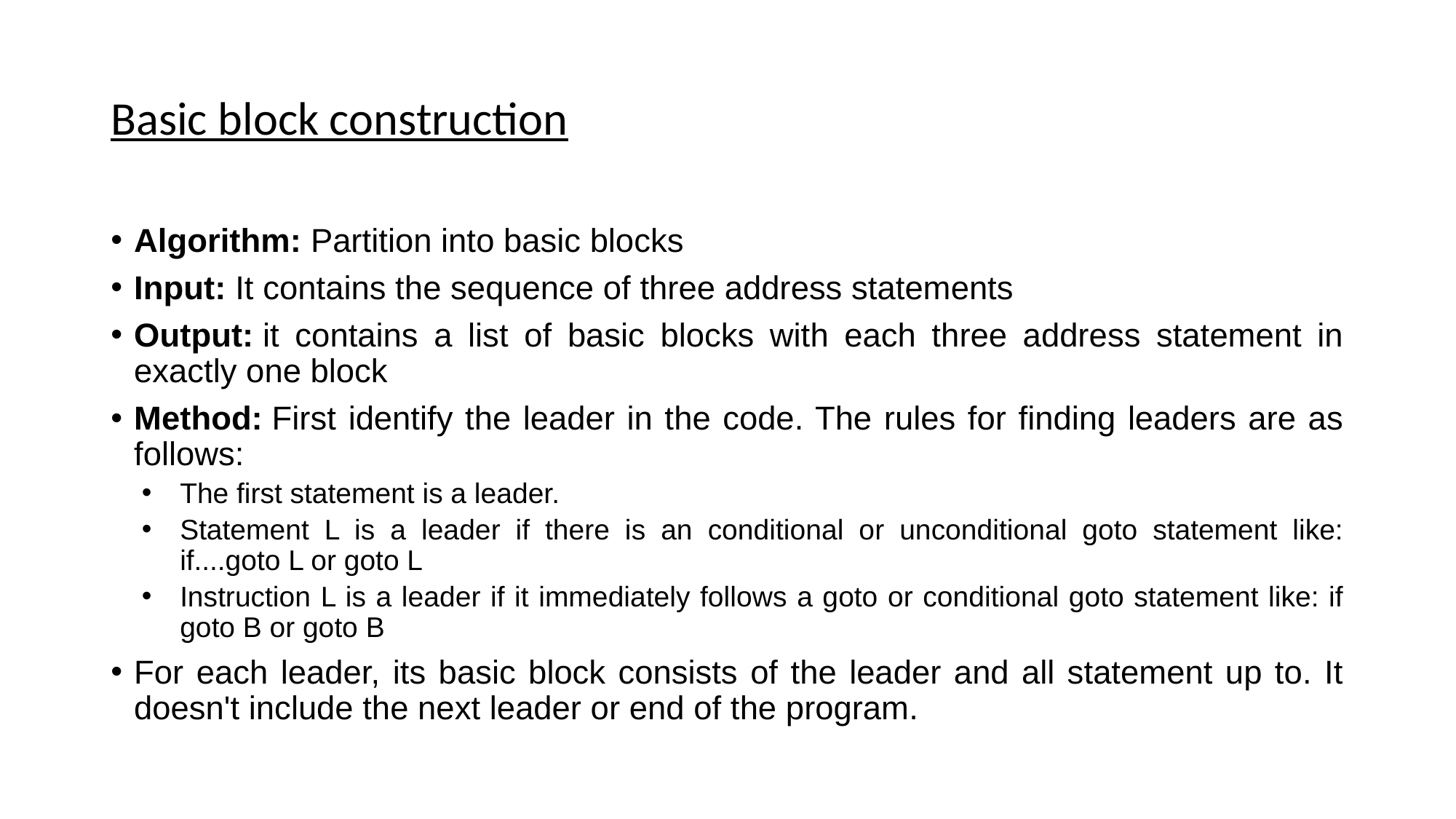

# Basic block construction
Algorithm: Partition into basic blocks
Input: It contains the sequence of three address statements
Output: it contains a list of basic blocks with each three address statement in exactly one block
Method: First identify the leader in the code. The rules for finding leaders are as follows:
The first statement is a leader.
Statement L is a leader if there is an conditional or unconditional goto statement like: if....goto L or goto L
Instruction L is a leader if it immediately follows a goto or conditional goto statement like: if goto B or goto B
For each leader, its basic block consists of the leader and all statement up to. It doesn't include the next leader or end of the program.